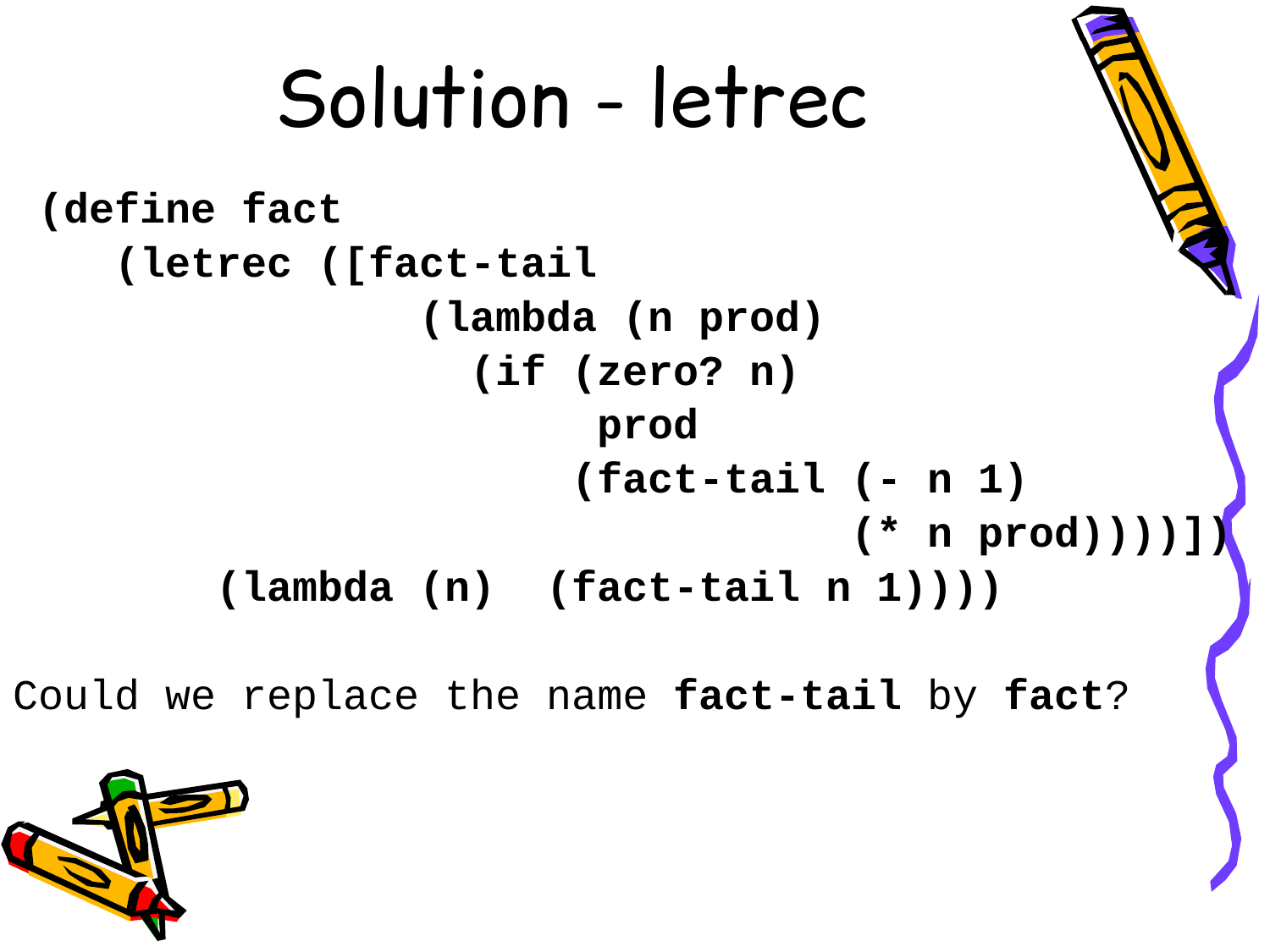

# Solution - letrec
 (define fact
    (letrec ([fact-tail
                (lambda (n prod)
                  (if (zero? n)
                       prod
                      (fact-tail (- n 1)
                                 (* n prod))))])
        (lambda (n)  (fact-tail n 1))))

Could we replace the name fact-tail by fact?